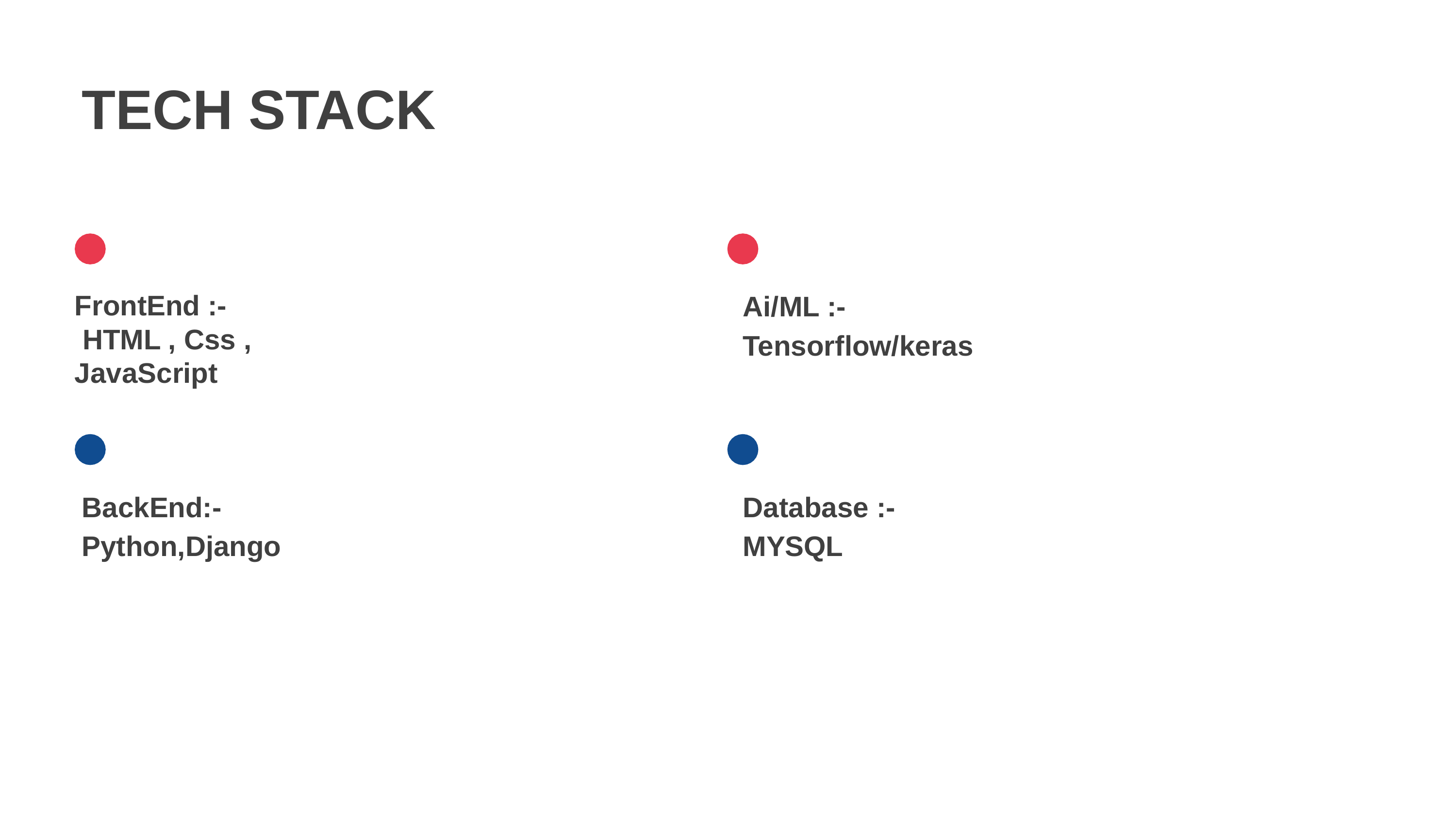

TECH STACK

Ai/ML :-
Tensorflow/keras
FrontEnd :-
 HTML , Css , JavaScript

BackEnd:-
Python,Django
Database :-
MYSQL